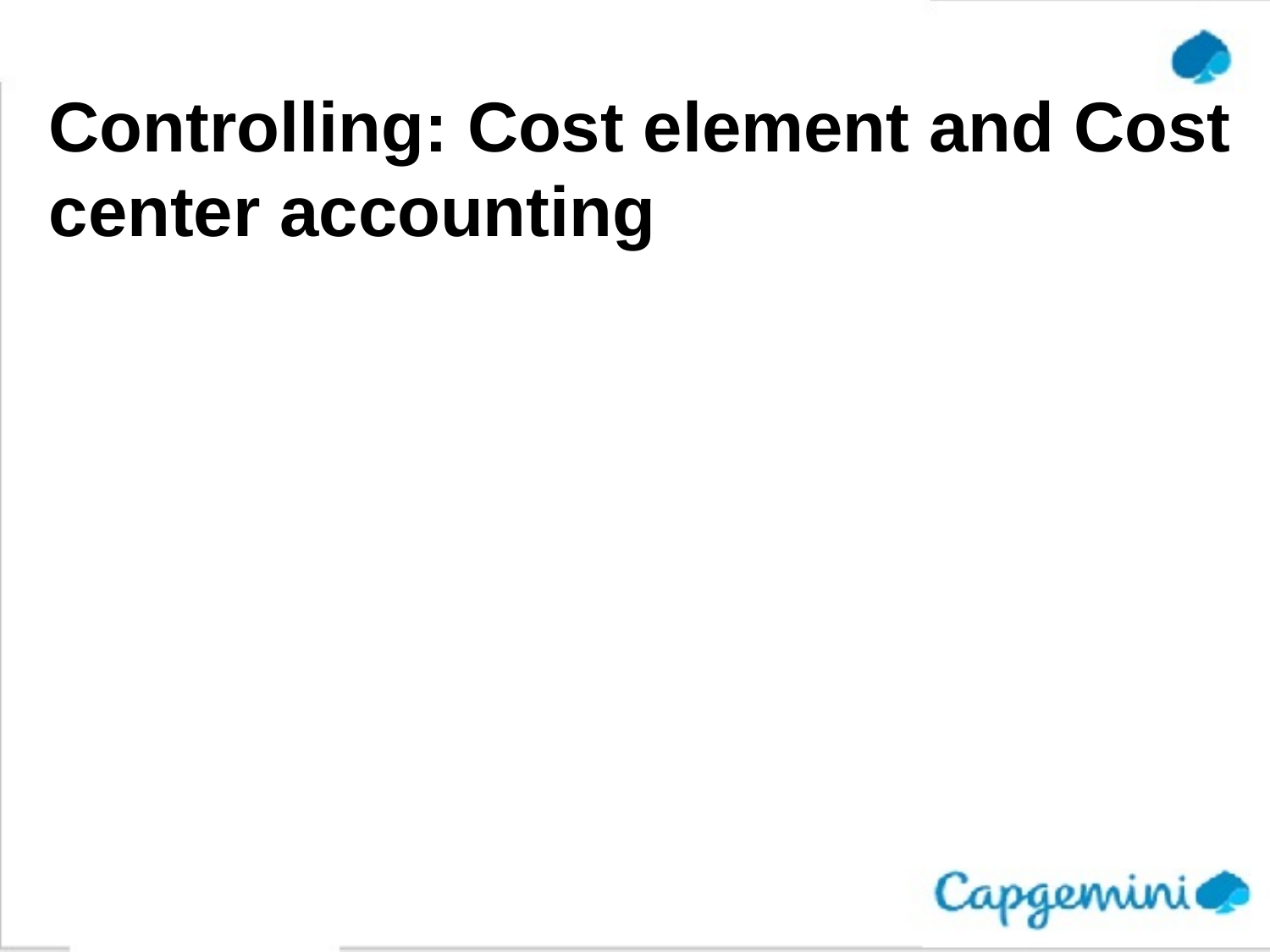

# Controlling: Cost element and Cost  center accounting